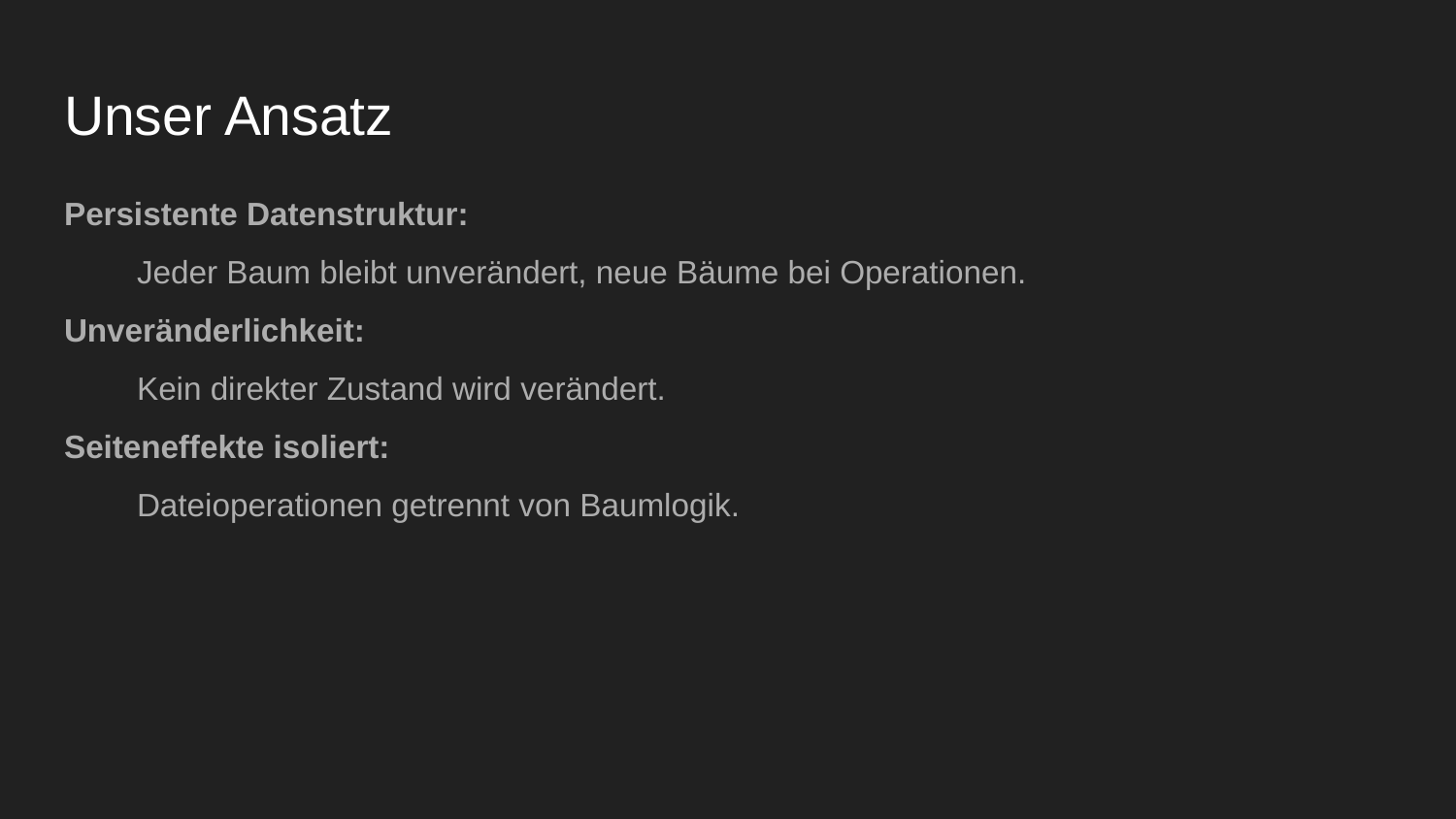

# Unser Ansatz
Persistente Datenstruktur:
Jeder Baum bleibt unverändert, neue Bäume bei Operationen.
Unveränderlichkeit:
Kein direkter Zustand wird verändert.
Seiteneffekte isoliert:
Dateioperationen getrennt von Baumlogik.